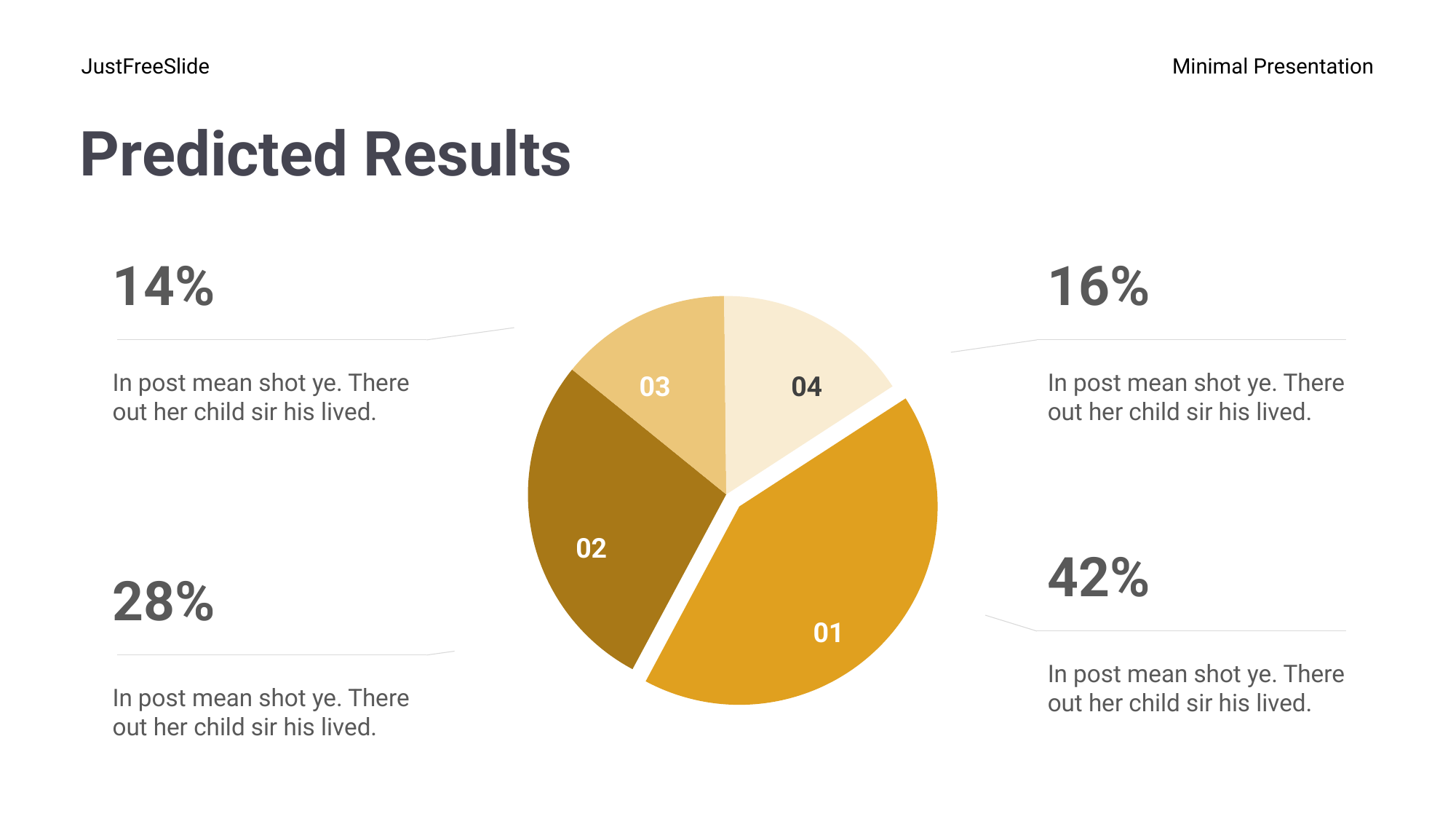

JustFreeSlide
Minimal Presentation
# Predicted Results
14%
16%

### Chart

| Category | Sales |
|---|---|
| 1st Qtr | 4.2 |
| 2nd Qtr | 2.8 |
| 3rd Qtr | 1.4 |
| 4th Qtr | 1.6 |
In post mean shot ye. There out her child sir his lived.
In post mean shot ye. There out her child sir his lived.
03
04
02
42%
28%
01
In post mean shot ye. There out her child sir his lived.
In post mean shot ye. There out her child sir his lived.